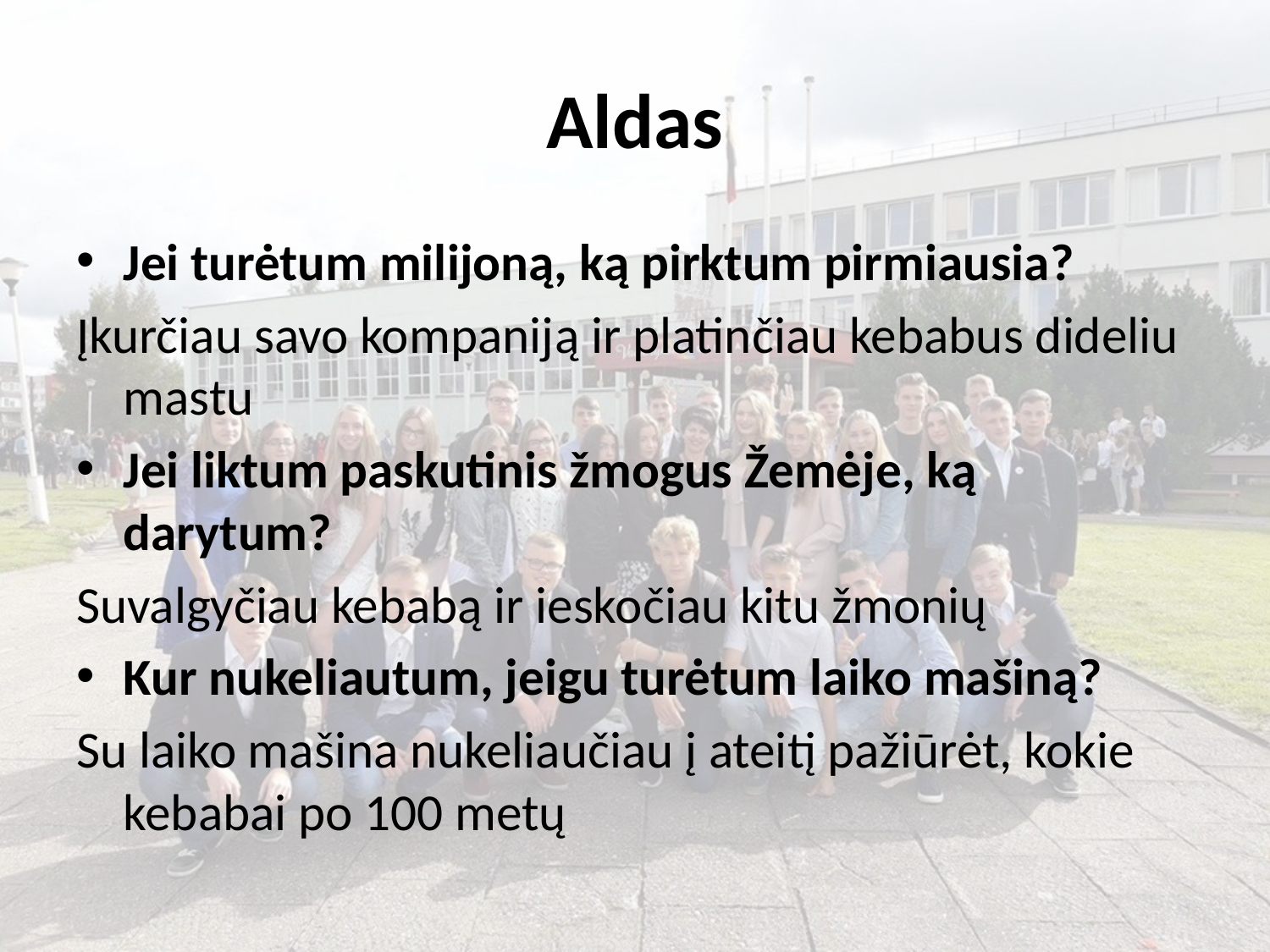

# Aldas
Jei turėtum milijoną, ką pirktum pirmiausia?
Įkurčiau savo kompaniją ir platinčiau kebabus dideliu mastu
Jei liktum paskutinis žmogus Žemėje, ką darytum?
Suvalgyčiau kebabą ir ieskočiau kitu žmonių
Kur nukeliautum, jeigu turėtum laiko mašiną?
Su laiko mašina nukeliaučiau į ateitį pažiūrėt, kokie kebabai po 100 metų